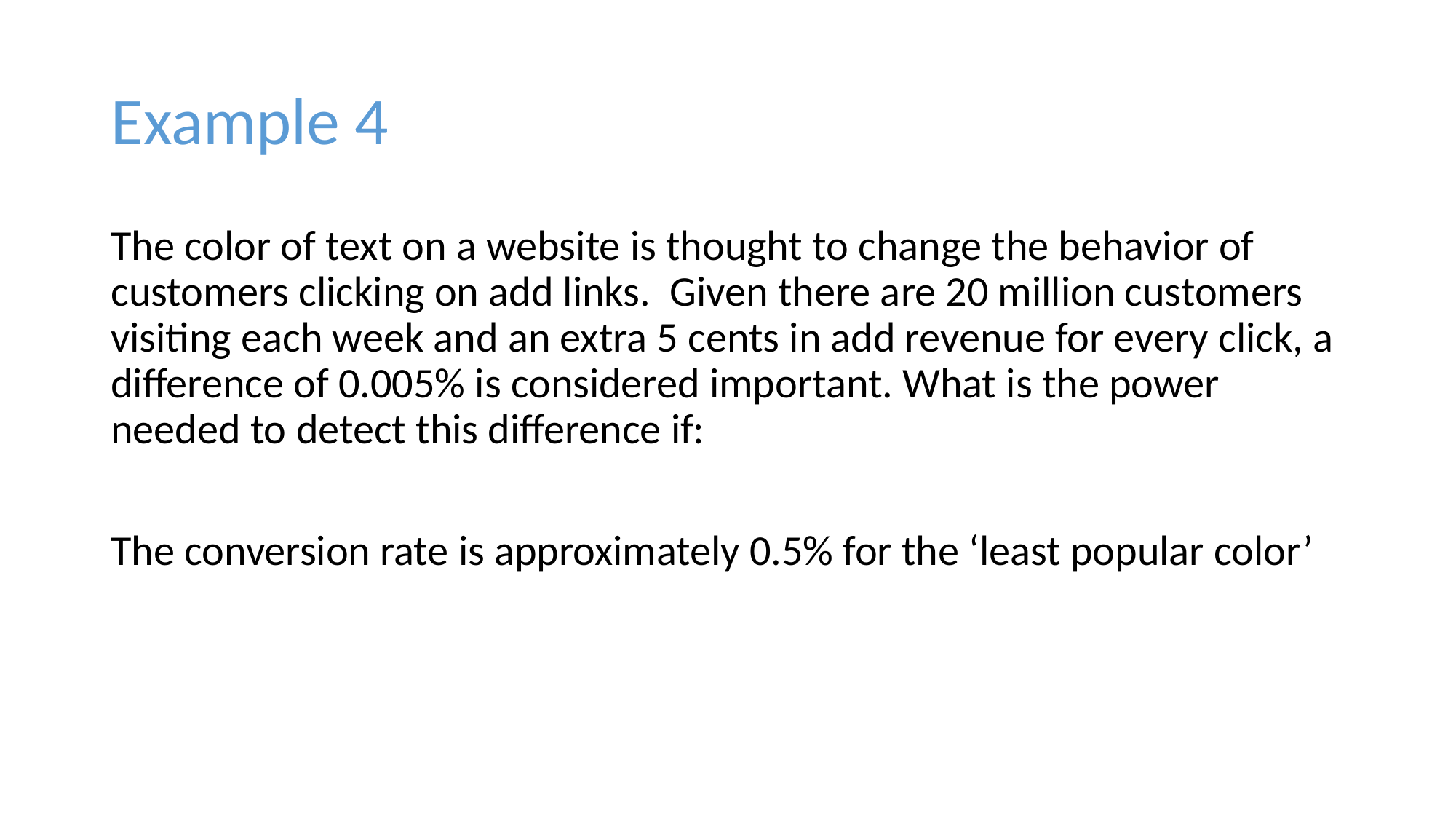

# Example 4
The color of text on a website is thought to change the behavior of customers clicking on add links.  Given there are 20 million customers visiting each week and an extra 5 cents in add revenue for every click, a difference of 0.005% is considered important. What is the power needed to detect this difference if:

The conversion rate is approximately 0.5% for the ‘least popular color’